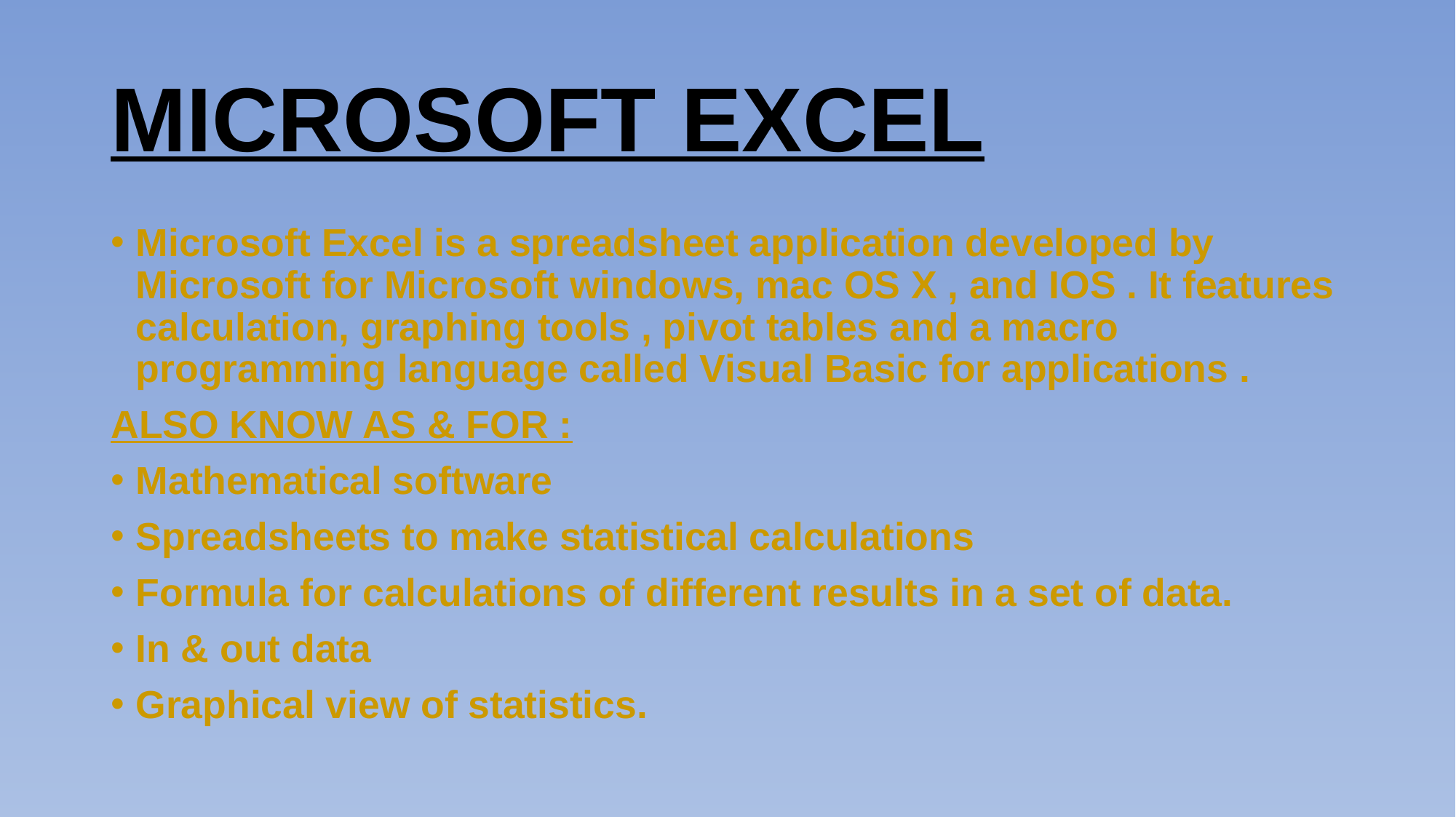

# MICROSOFT EXCEL
Microsoft Excel is a spreadsheet application developed by Microsoft for Microsoft windows, mac OS X , and IOS . It features calculation, graphing tools , pivot tables and a macro programming language called Visual Basic for applications .
ALSO KNOW AS & FOR :
Mathematical software
Spreadsheets to make statistical calculations
Formula for calculations of different results in a set of data.
In & out data
Graphical view of statistics.